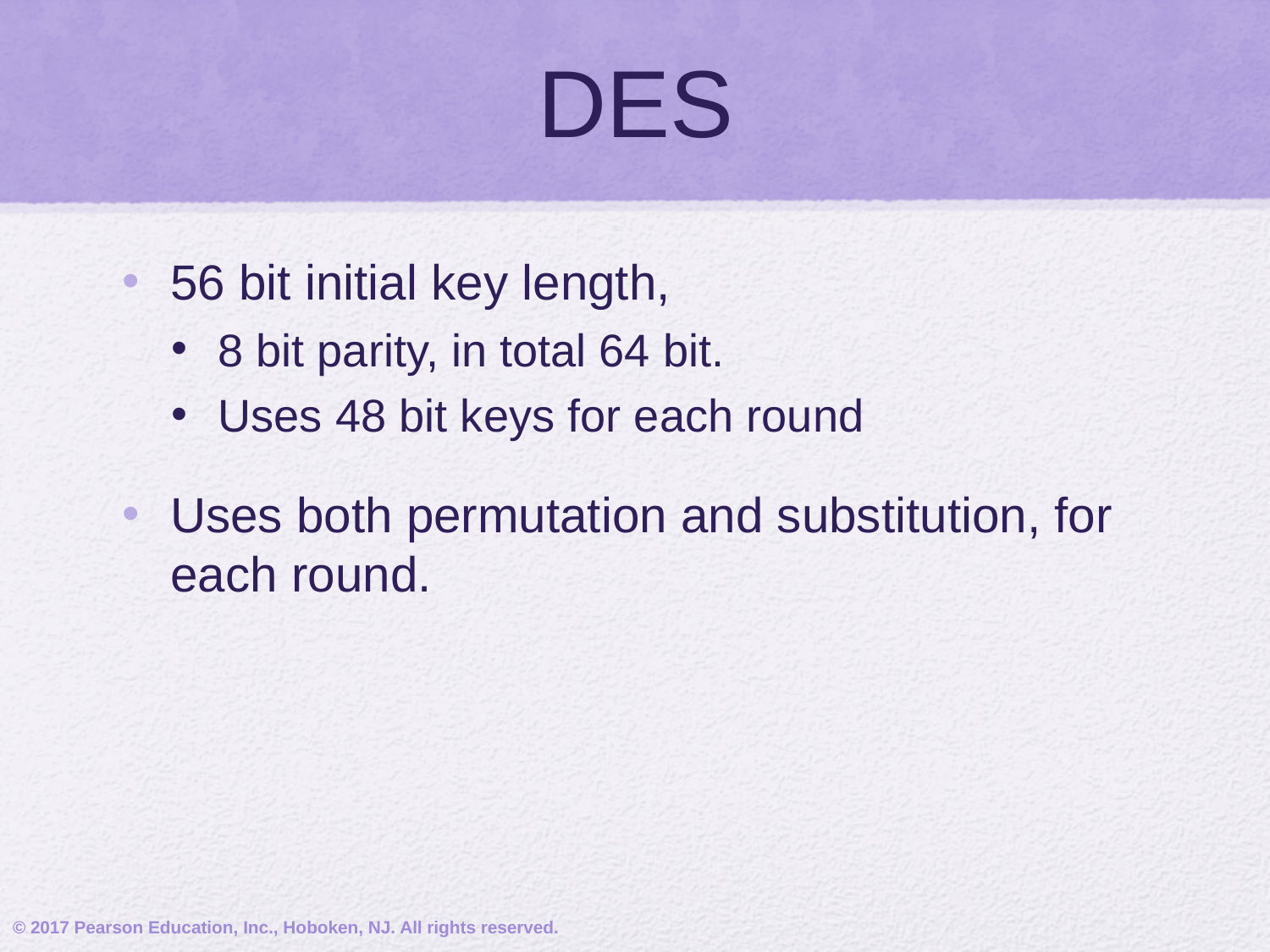

# DES
56 bit initial key length,
8 bit parity, in total 64 bit.
Uses 48 bit keys for each round
Uses both permutation and substitution, for each round.

© 2017 Pearson Education, Inc., Hoboken, NJ. All rights reserved.